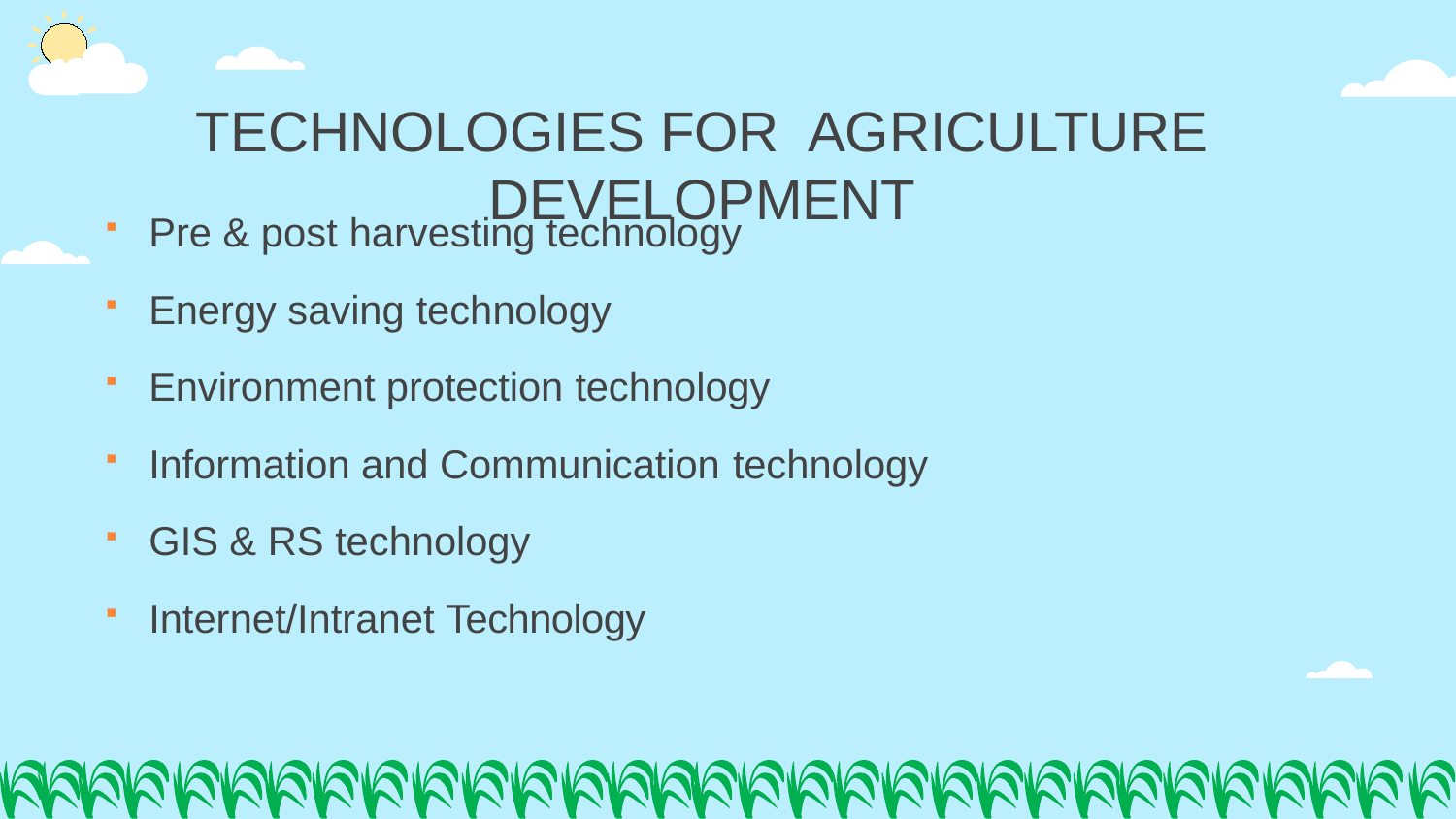

# TECHNOLOGIES FOR  AGRICULTURE DEVELOPMENT
Pre & post harvesting technology
Energy saving technology
Environment protection technology
Information and Communication technology
GIS & RS technology
Internet/Intranet Technology